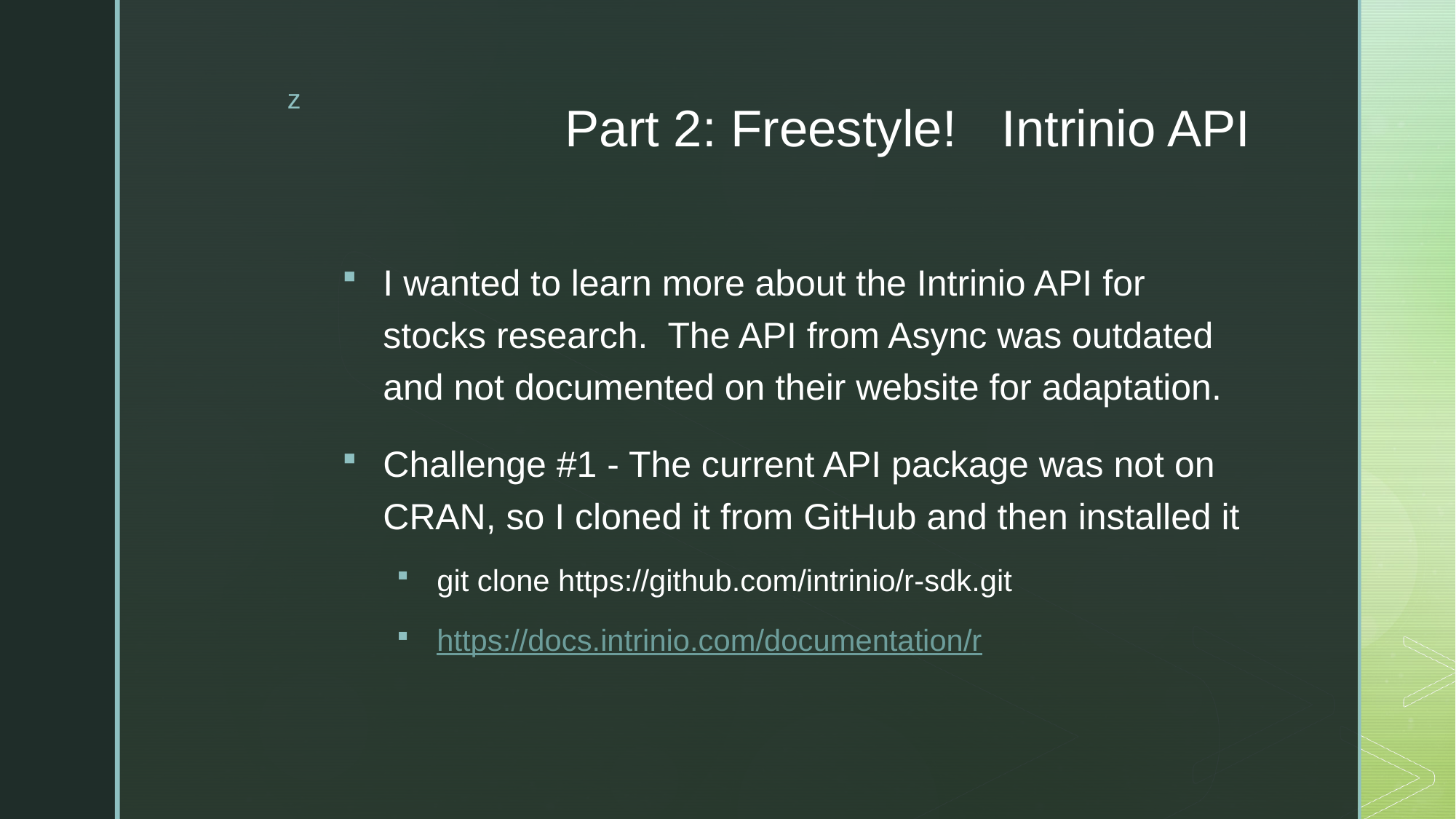

# Part 2: Freestyle!	Intrinio API
I wanted to learn more about the Intrinio API for stocks research.  The API from Async was outdated and not documented on their website for adaptation.
Challenge #1 - The current API package was not on CRAN, so I cloned it from GitHub and then installed it
git clone https://github.com/intrinio/r-sdk.git
https://docs.intrinio.com/documentation/r